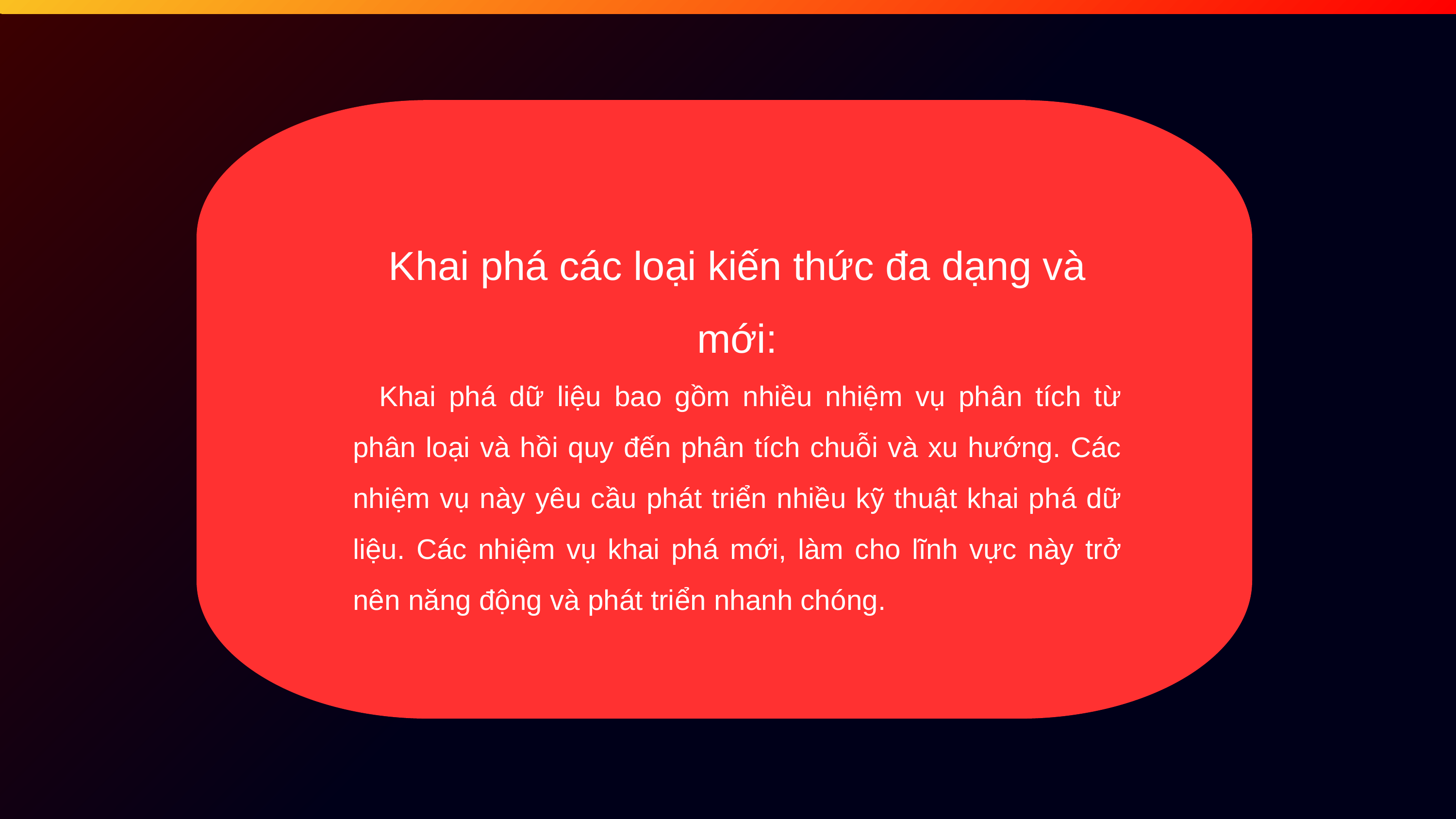

Khai phá các loại kiến thức đa dạng và mới:
  Khai phá dữ liệu bao gồm nhiều nhiệm vụ phân tích từ phân loại và hồi quy đến phân tích chuỗi và xu hướng. Các nhiệm vụ này yêu cầu phát triển nhiều kỹ thuật khai phá dữ liệu. Các nhiệm vụ khai phá mới, làm cho lĩnh vực này trở nên năng động và phát triển nhanh chóng.